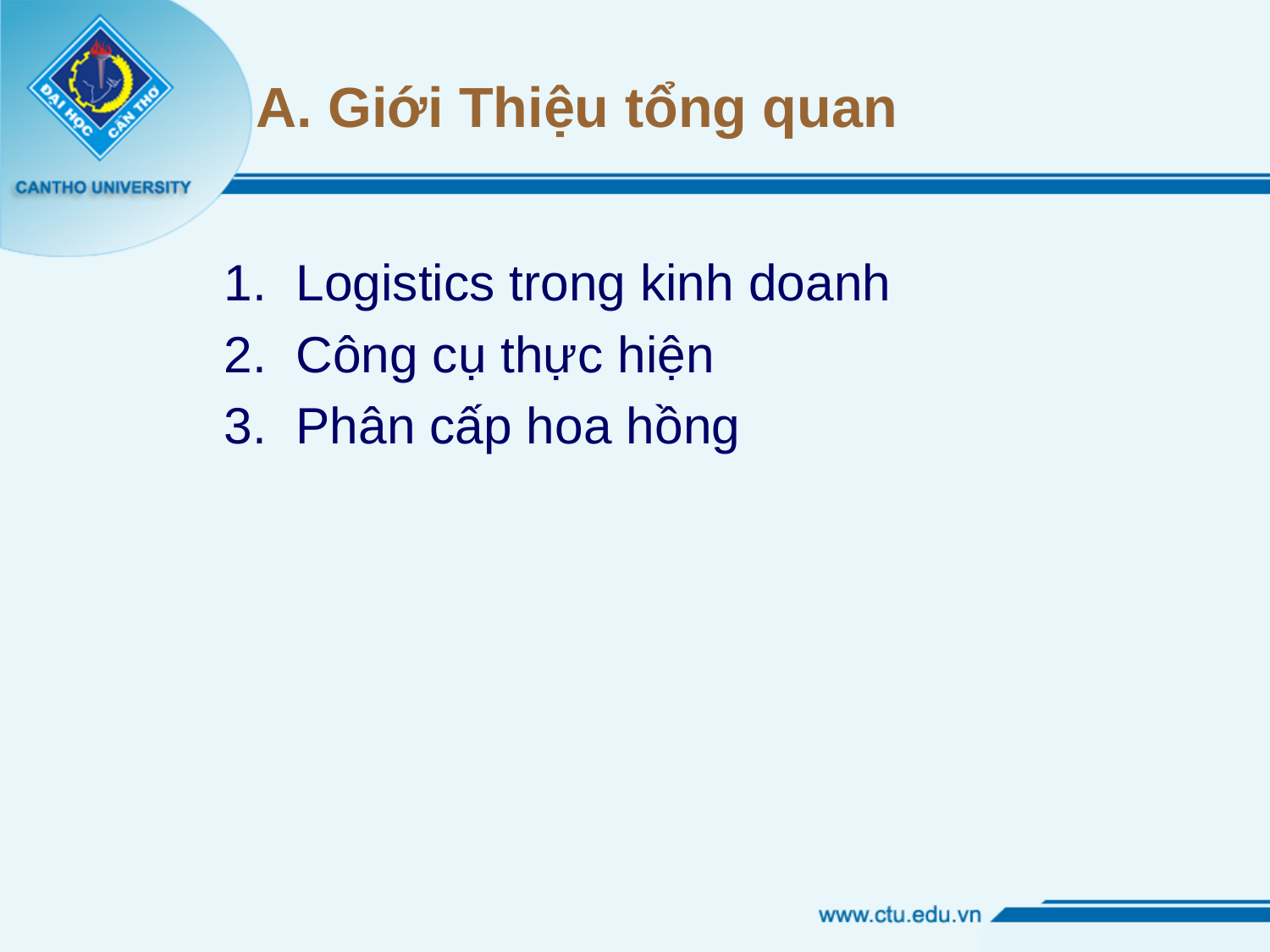

# A. Giới Thiệu tổng quan
Logistics trong kinh doanh
Công cụ thực hiện
Phân cấp hoa hồng